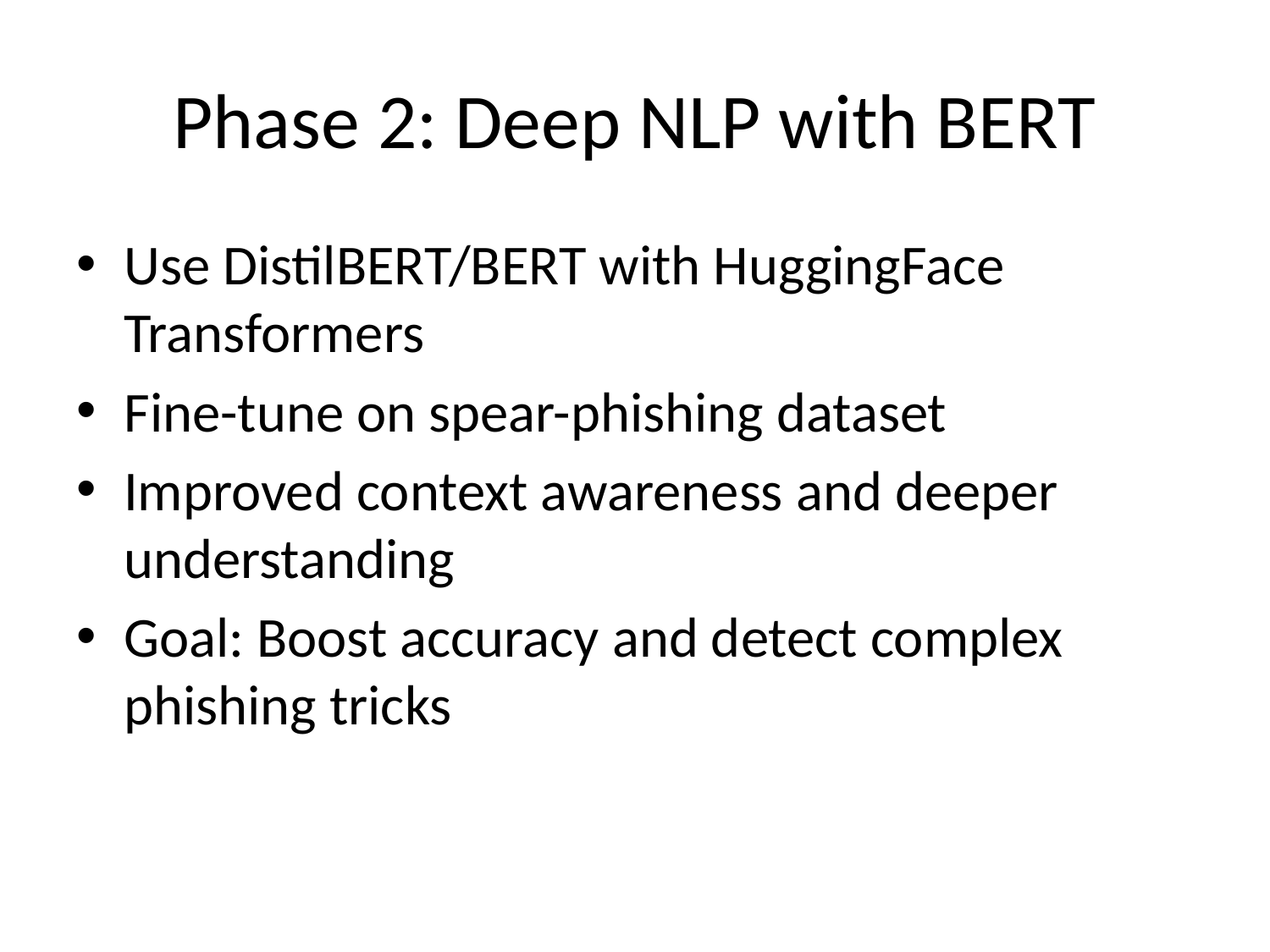

# Phase 2: Deep NLP with BERT
Use DistilBERT/BERT with HuggingFace Transformers
Fine-tune on spear-phishing dataset
Improved context awareness and deeper understanding
Goal: Boost accuracy and detect complex phishing tricks